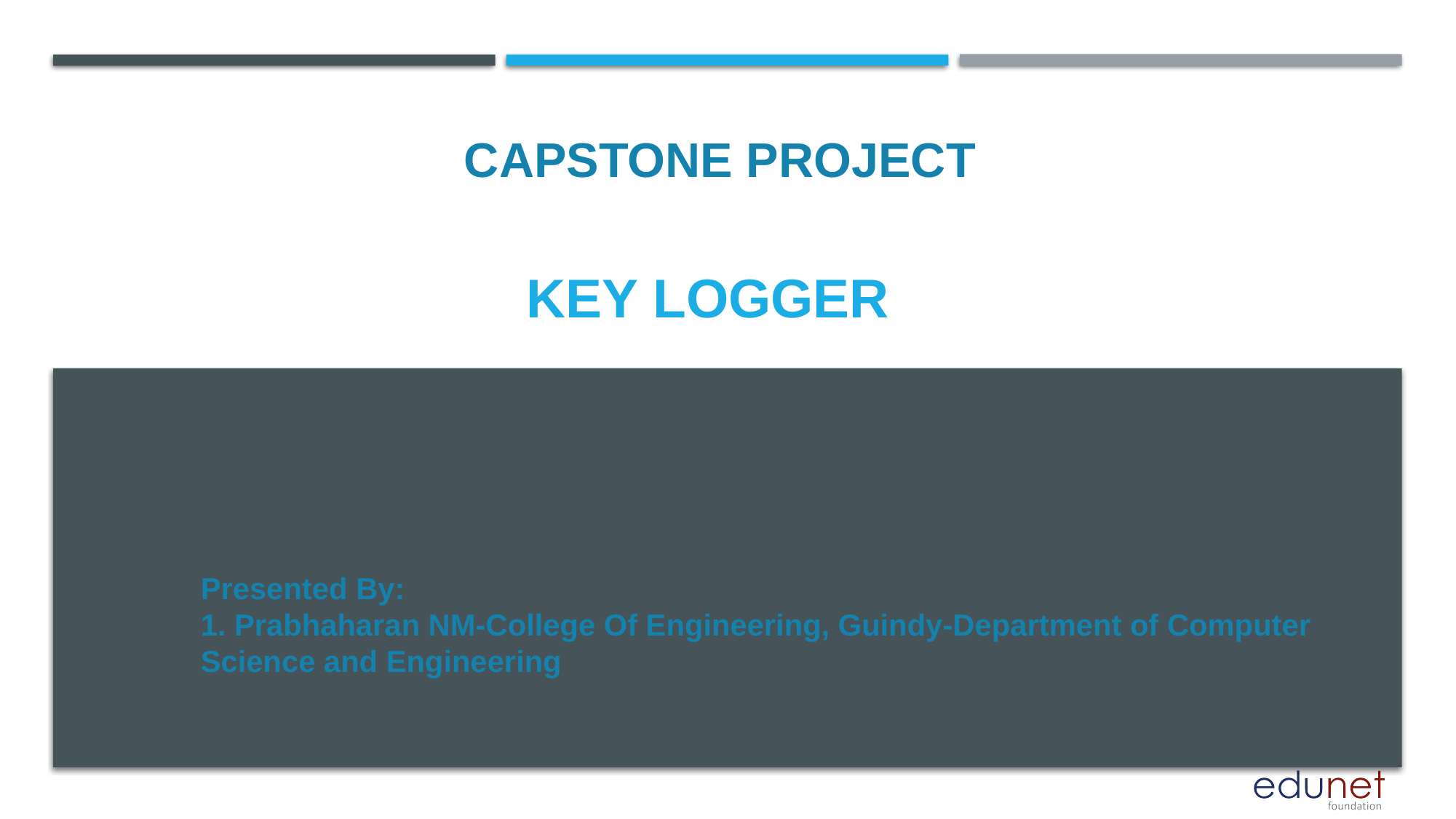

CAPSTONE PROJECT
# KEY LOGGER
Presented By:
1. Prabhaharan NM-College Of Engineering, Guindy-Department of Computer Science and Engineering